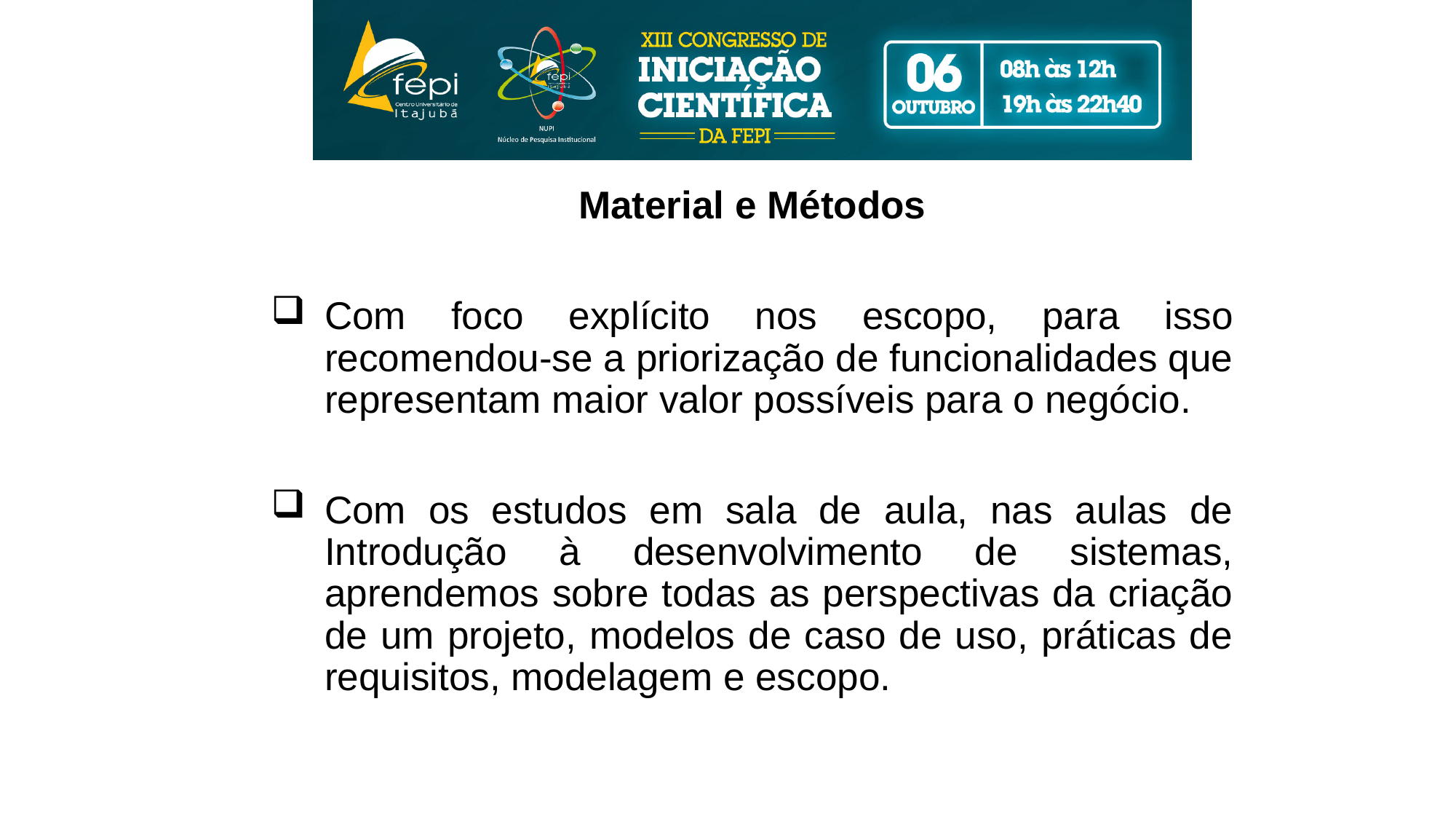

Material e Métodos

Com foco explícito nos escopo, para isso recomendou-se a priorização de funcionalidades que representam maior valor possíveis para o negócio.

Com os estudos em sala de aula, nas aulas de Introdução à desenvolvimento de sistemas, aprendemos sobre todas as perspectivas da criação de um projeto, modelos de caso de uso, práticas de requisitos, modelagem e escopo.